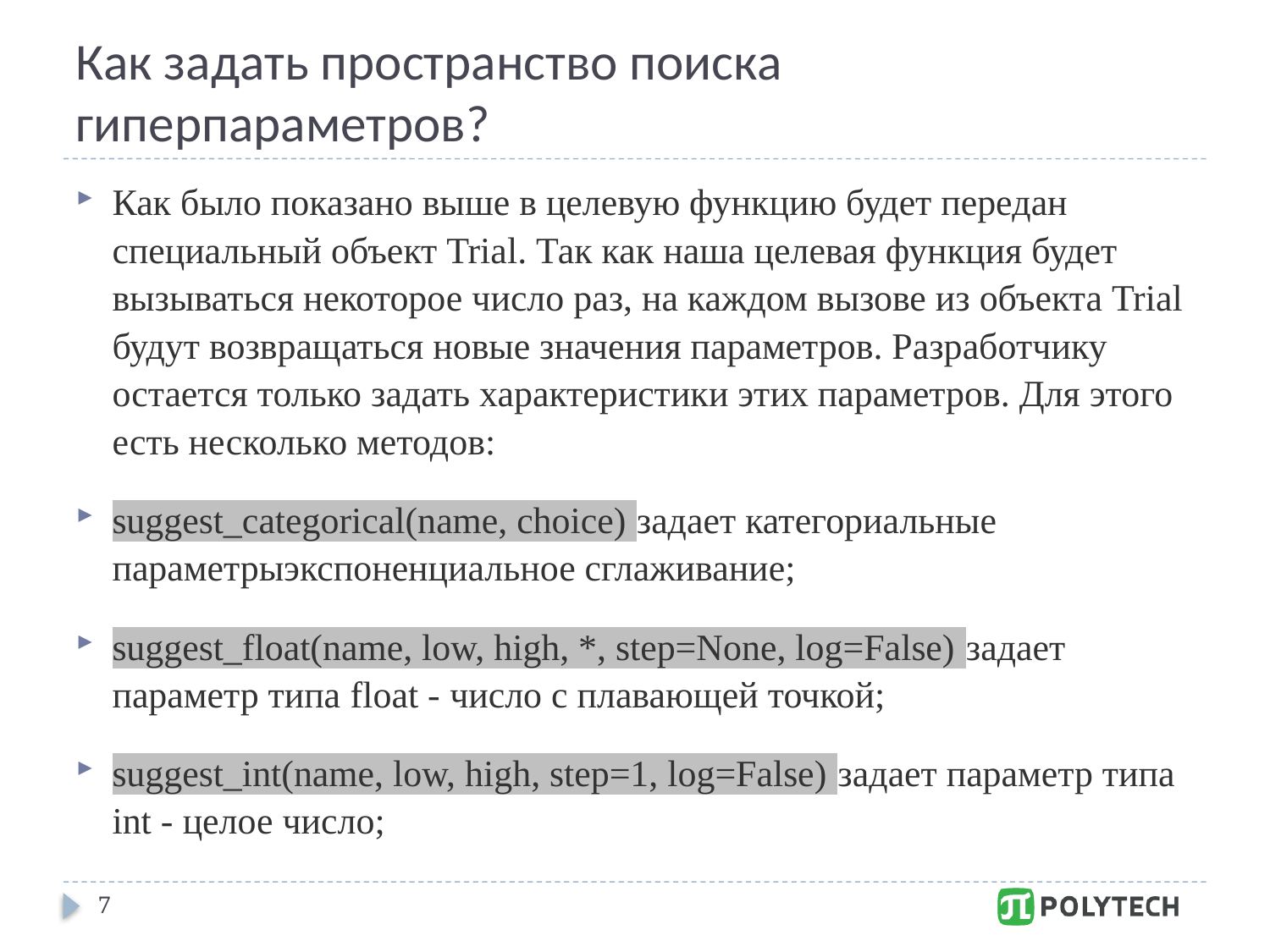

# Как задать пространство поиска гиперпараметров?
Как было показано выше в целевую функцию будет передан специальный объект Trial. Так как наша целевая функция будет вызываться некоторое число раз, на каждом вызове из объекта Trial будут возвращаться новые значения параметров. Разработчику остается только задать характеристики этих параметров. Для этого есть несколько методов:
suggest_categorical(name, choice) задает категориальные параметрыэкспоненциальное сглаживание;
suggest_float(name, low, high, *, step=None, log=False) задает параметр типа float - число с плавающей точкой;
suggest_int(name, low, high, step=1, log=False) задает параметр типа int - целое число;

7